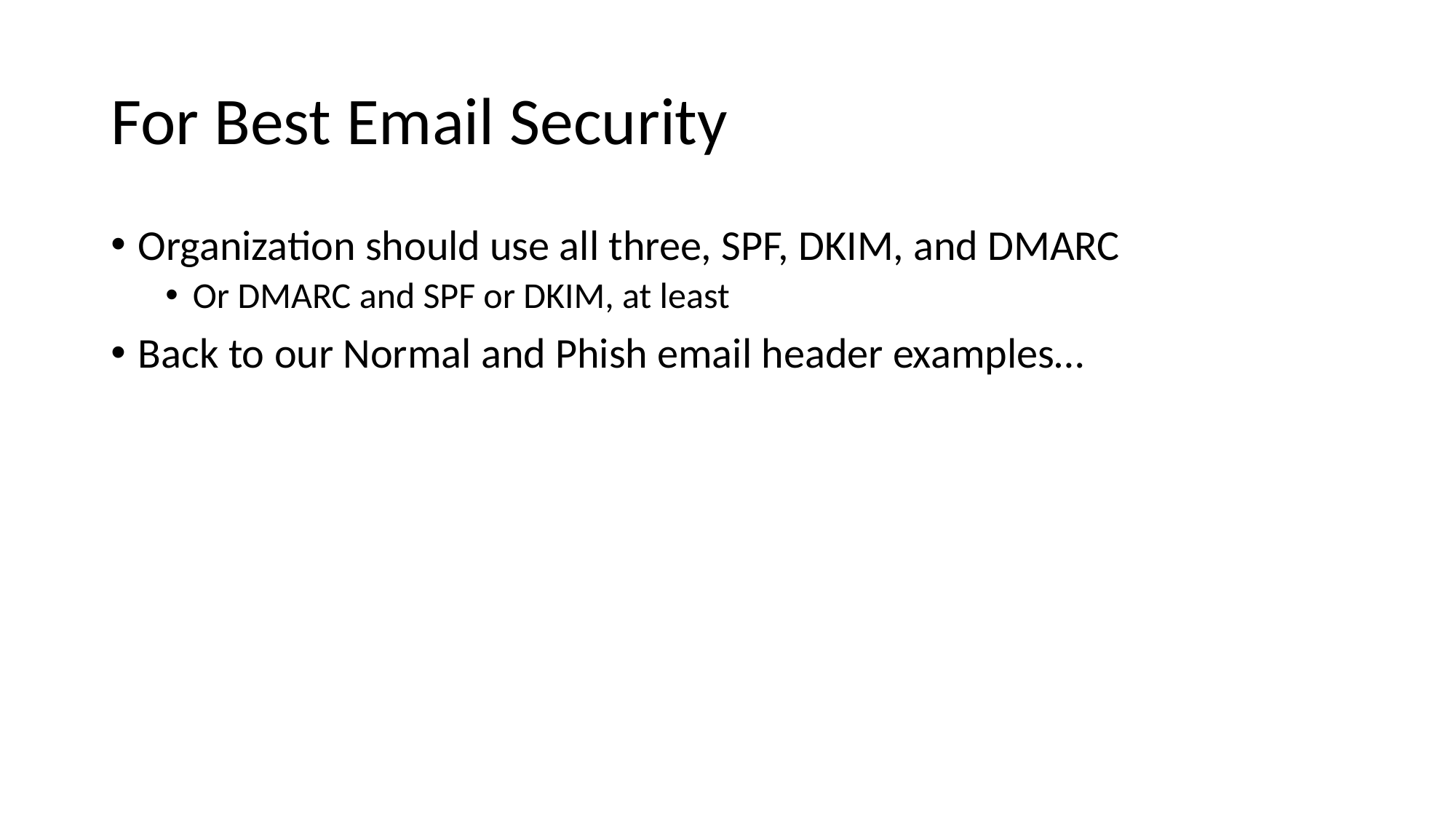

# For Best Email Security
Organization should use all three, SPF, DKIM, and DMARC
Or DMARC and SPF or DKIM, at least
Back to our Normal and Phish email header examples…